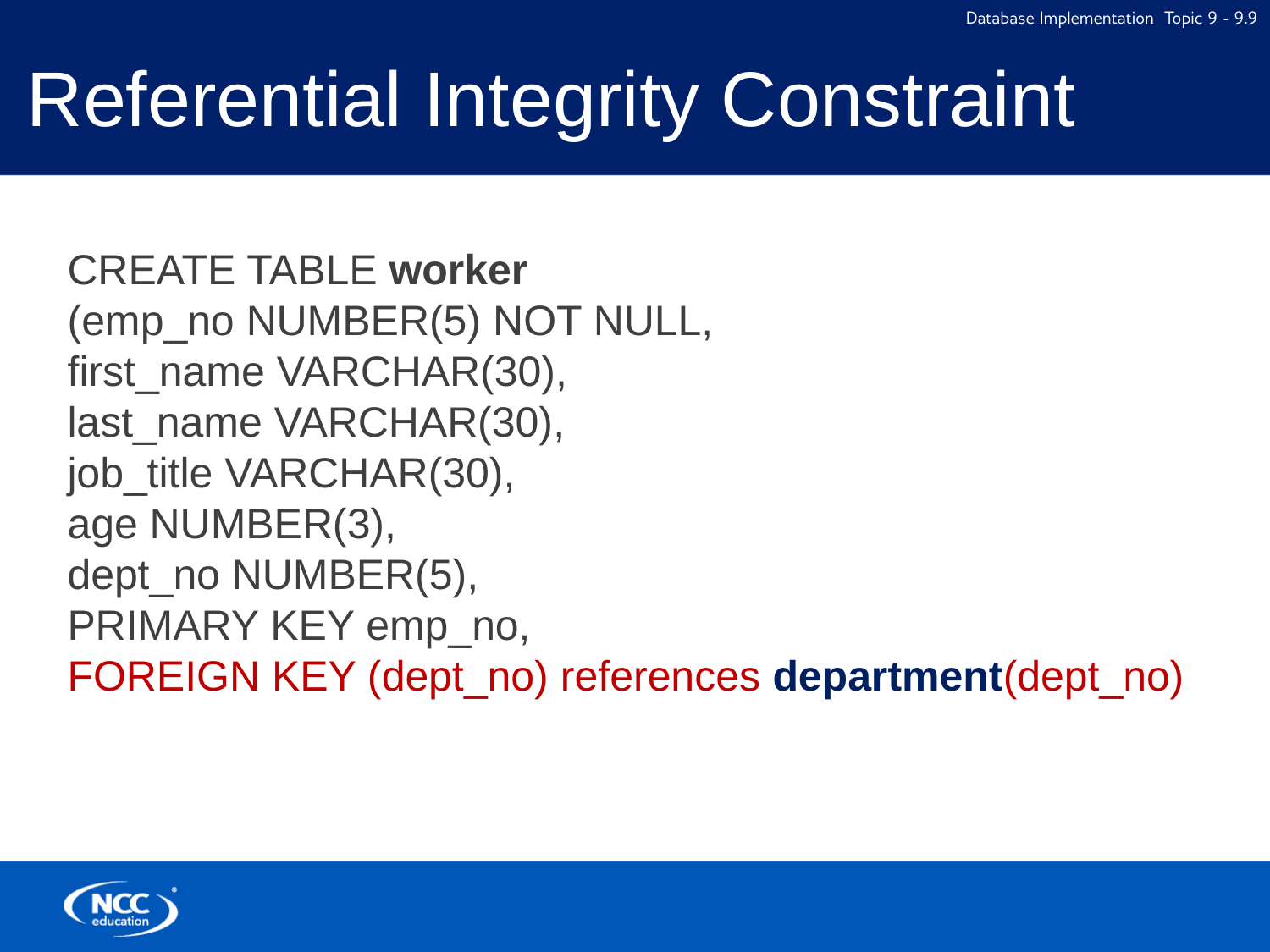

# Referential Integrity Constraint
CREATE TABLE worker
(emp_no NUMBER(5) NOT NULL,
first_name VARCHAR(30),
last_name VARCHAR(30),
job_title VARCHAR(30),
age NUMBER(3),
dept_no NUMBER(5),
PRIMARY KEY emp_no,
FOREIGN KEY (dept_no) references department(dept_no)